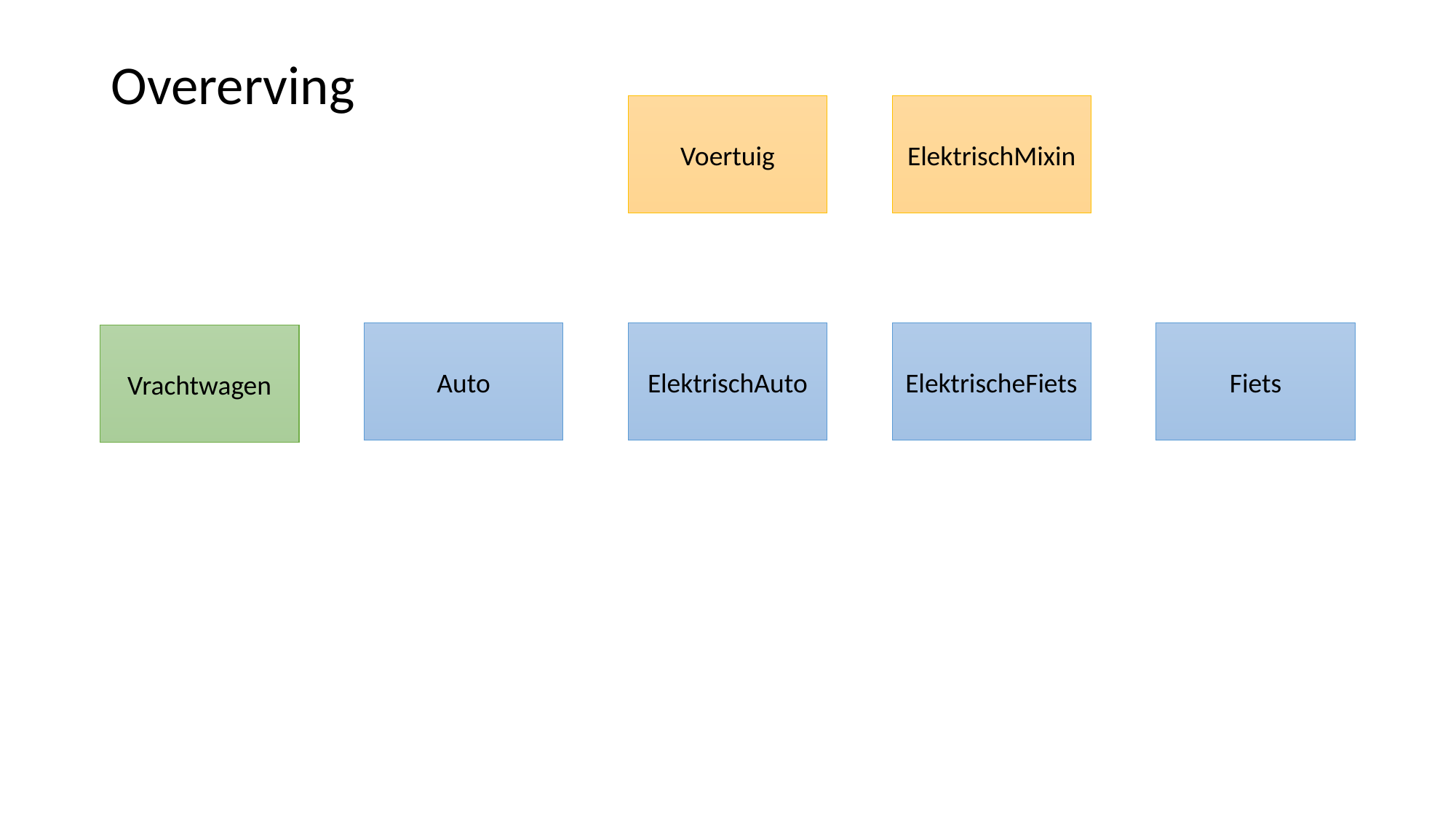

# Overerving
Voertuig
ElektrischMixin
Auto
ElektrischAuto
ElektrischeFiets
Fiets
Vrachtwagen